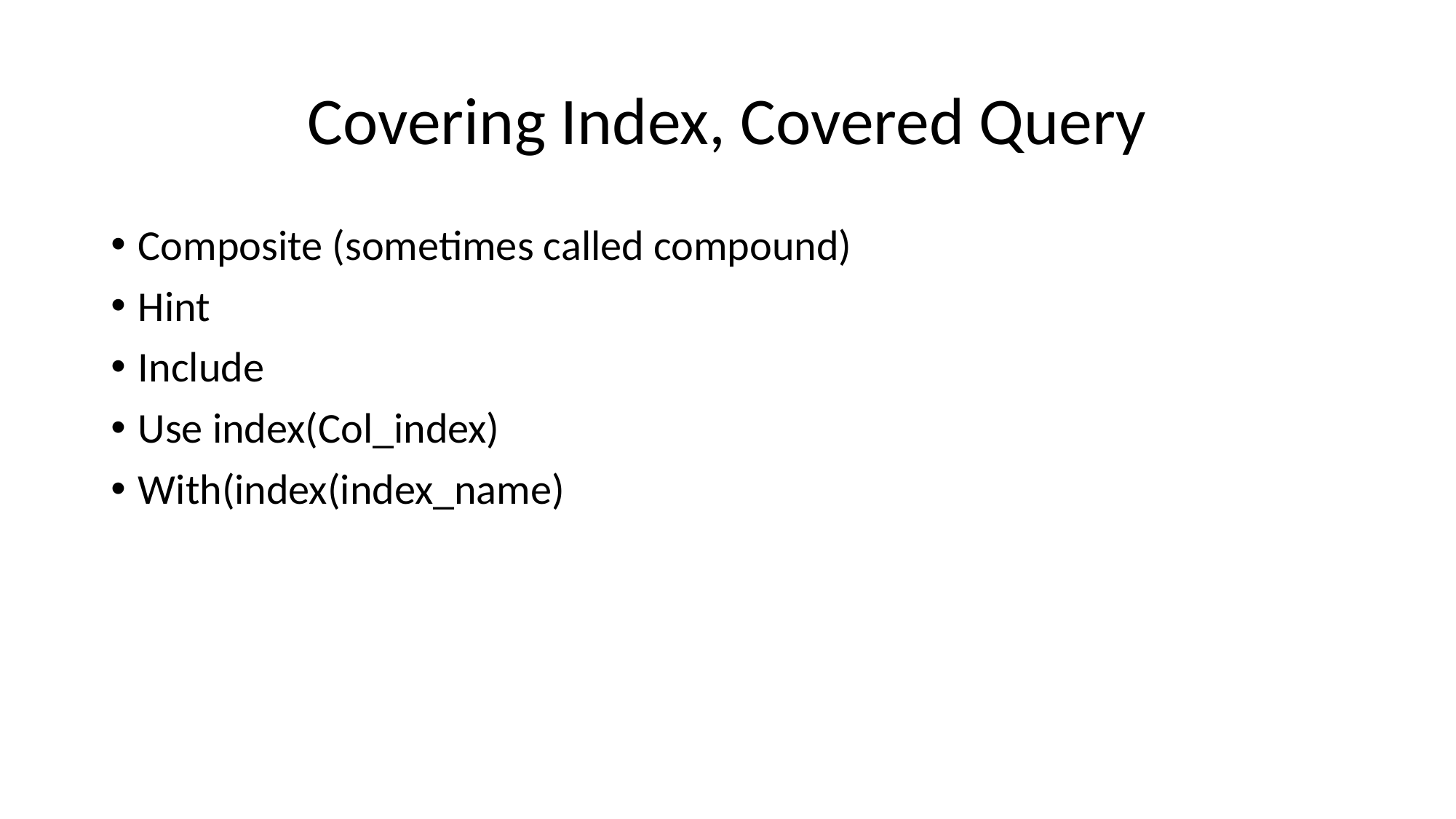

# Covering Index, Covered Query
Composite (sometimes called compound)
Hint
Include
Use index(Col_index)
With(index(index_name)